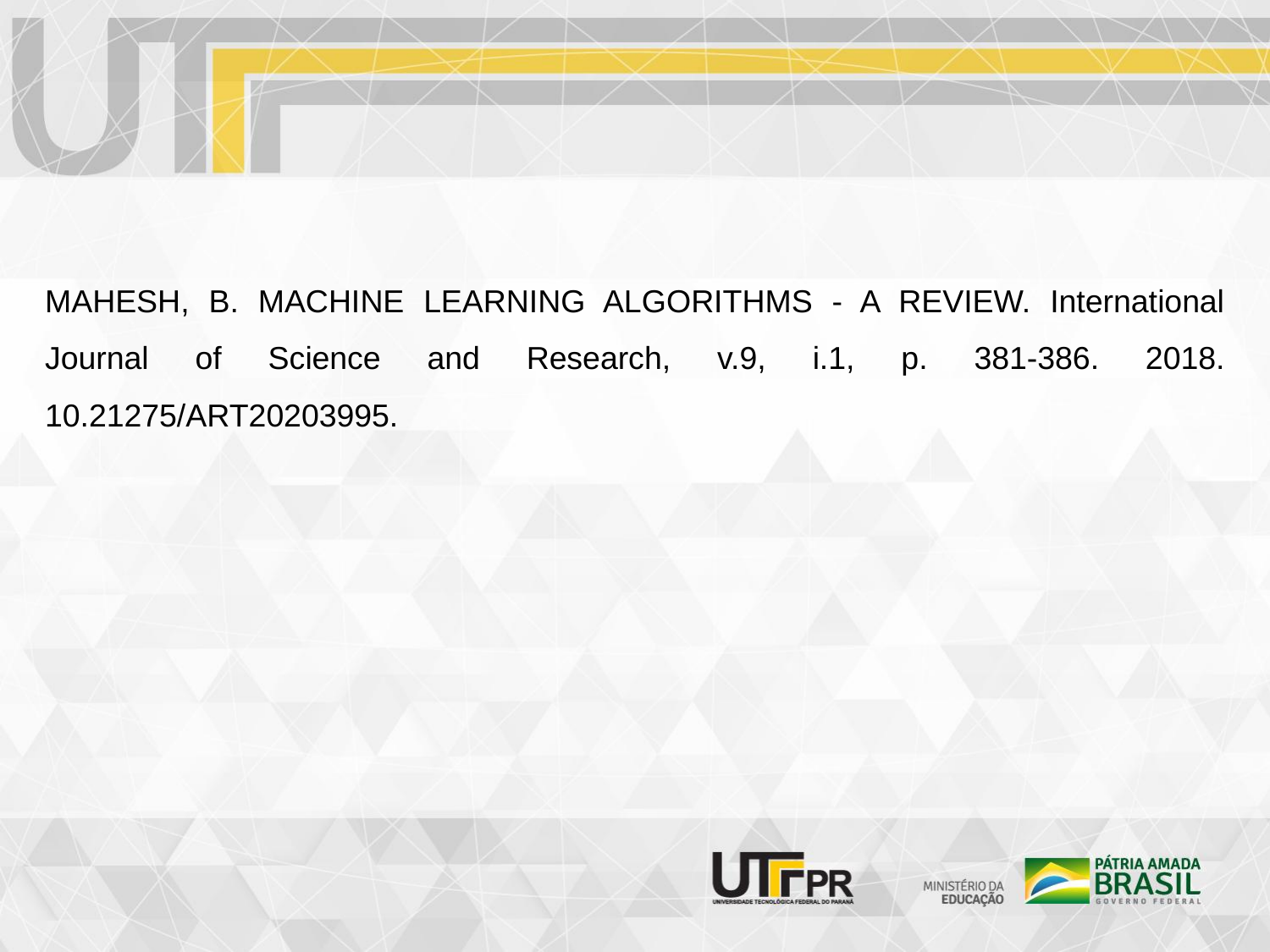

# REFERÊNCIAS

MAHESH, B. MACHINE LEARNING ALGORITHMS - A REVIEW. International Journal of Science and Research, v.9, i.1, p. 381-386. 2018. 10.21275/ART20203995.